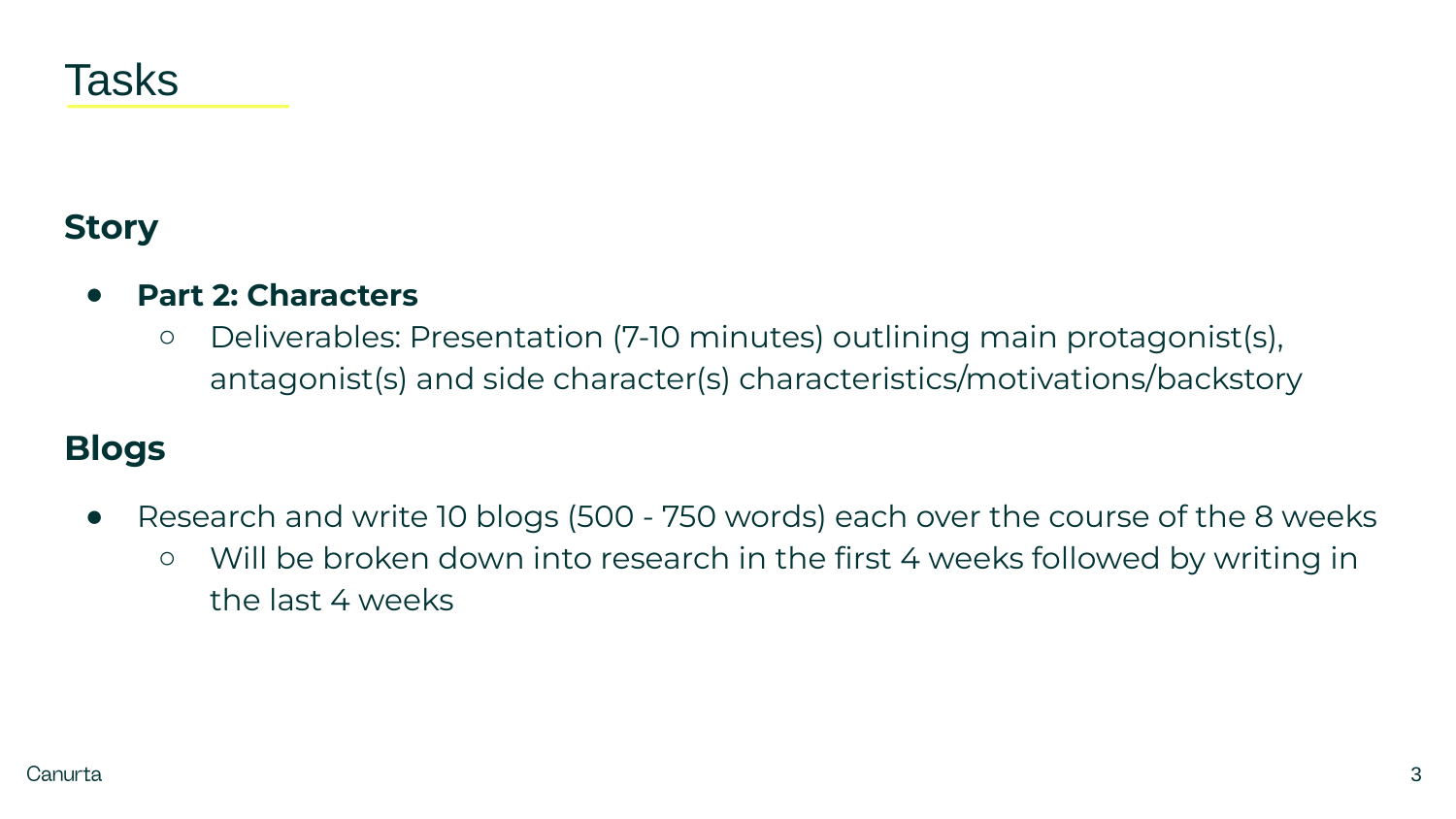

# Tasks

Story
Part 2: Characters
Deliverables: Presentation (7-10 minutes) outlining main protagonist(s), antagonist(s) and side character(s) characteristics/motivations/backstory
Blogs
Research and write 10 blogs (500 - 750 words) each over the course of the 8 weeks
Will be broken down into research in the first 4 weeks followed by writing in the last 4 weeks
3